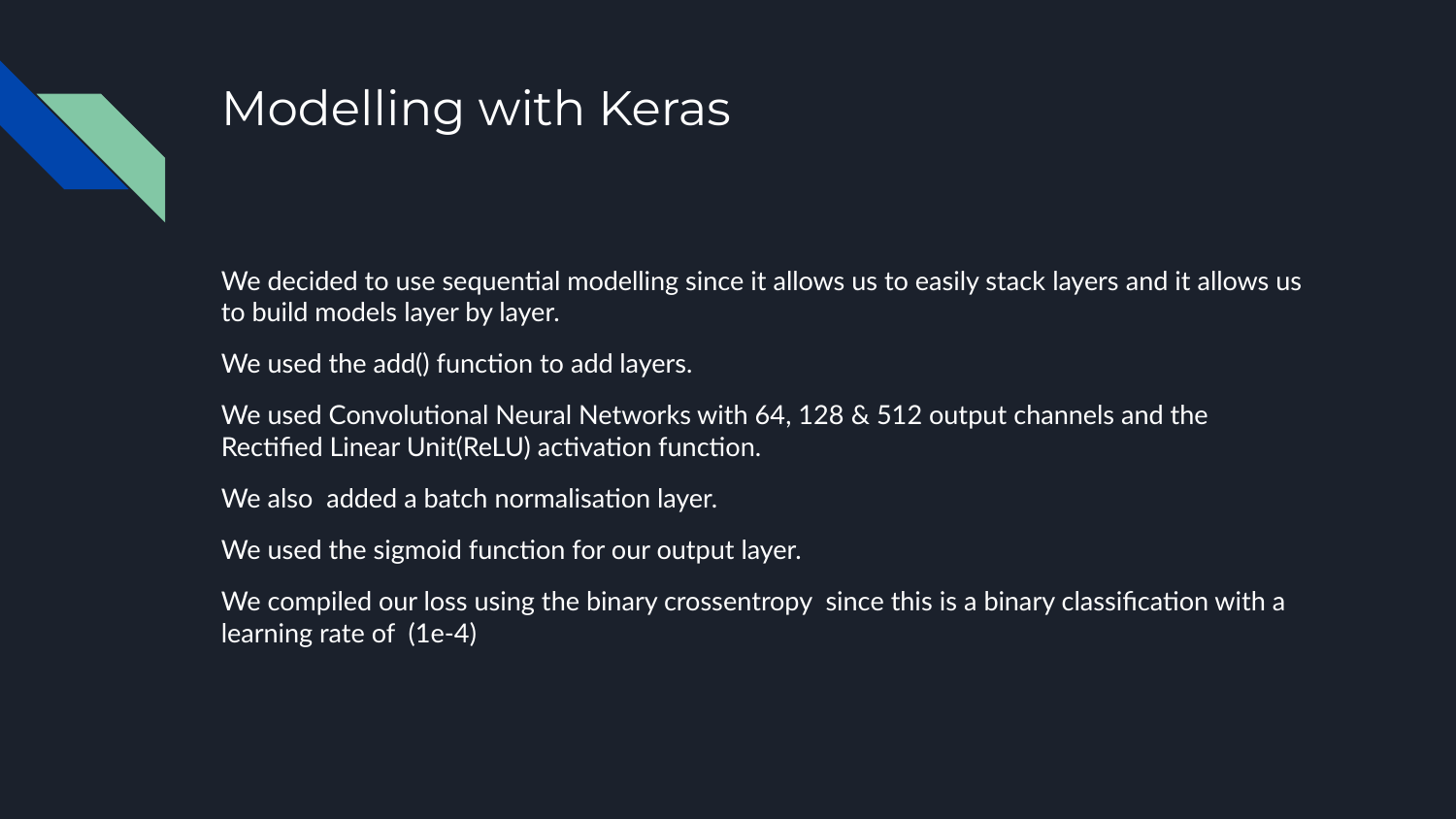

# Modelling with Keras
We decided to use sequential modelling since it allows us to easily stack layers and it allows us to build models layer by layer.
We used the add() function to add layers.
We used Convolutional Neural Networks with 64, 128 & 512 output channels and the Rectified Linear Unit(ReLU) activation function.
We also  added a batch normalisation layer.
We used the sigmoid function for our output layer.
We compiled our loss using the binary crossentropy  since this is a binary classification with a learning rate of  (1e-4)